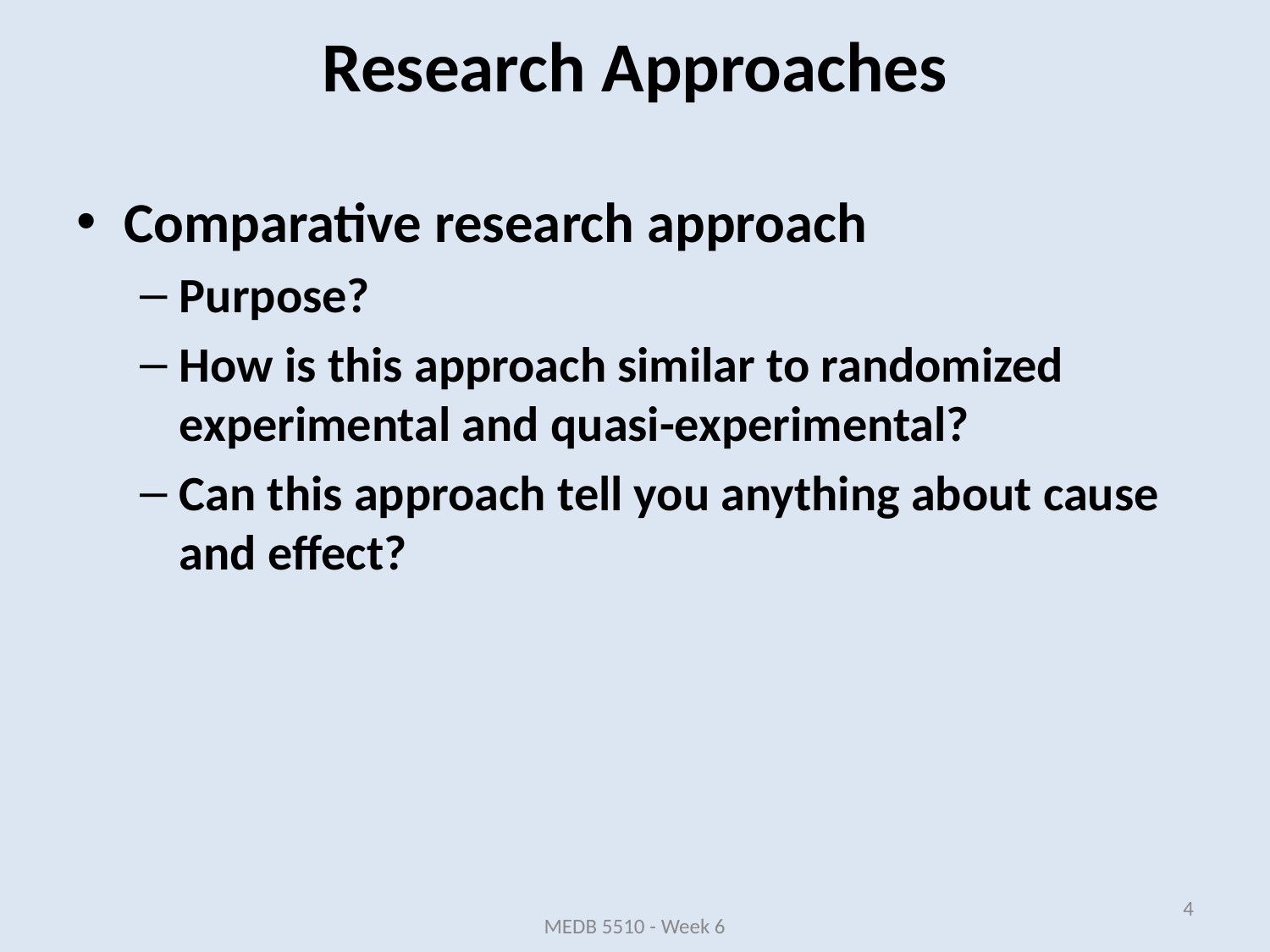

Research Approaches
Comparative research approach
Purpose?
How is this approach similar to randomized experimental and quasi-experimental?
Can this approach tell you anything about cause and effect?

4
MEDB 5510 - Week 6